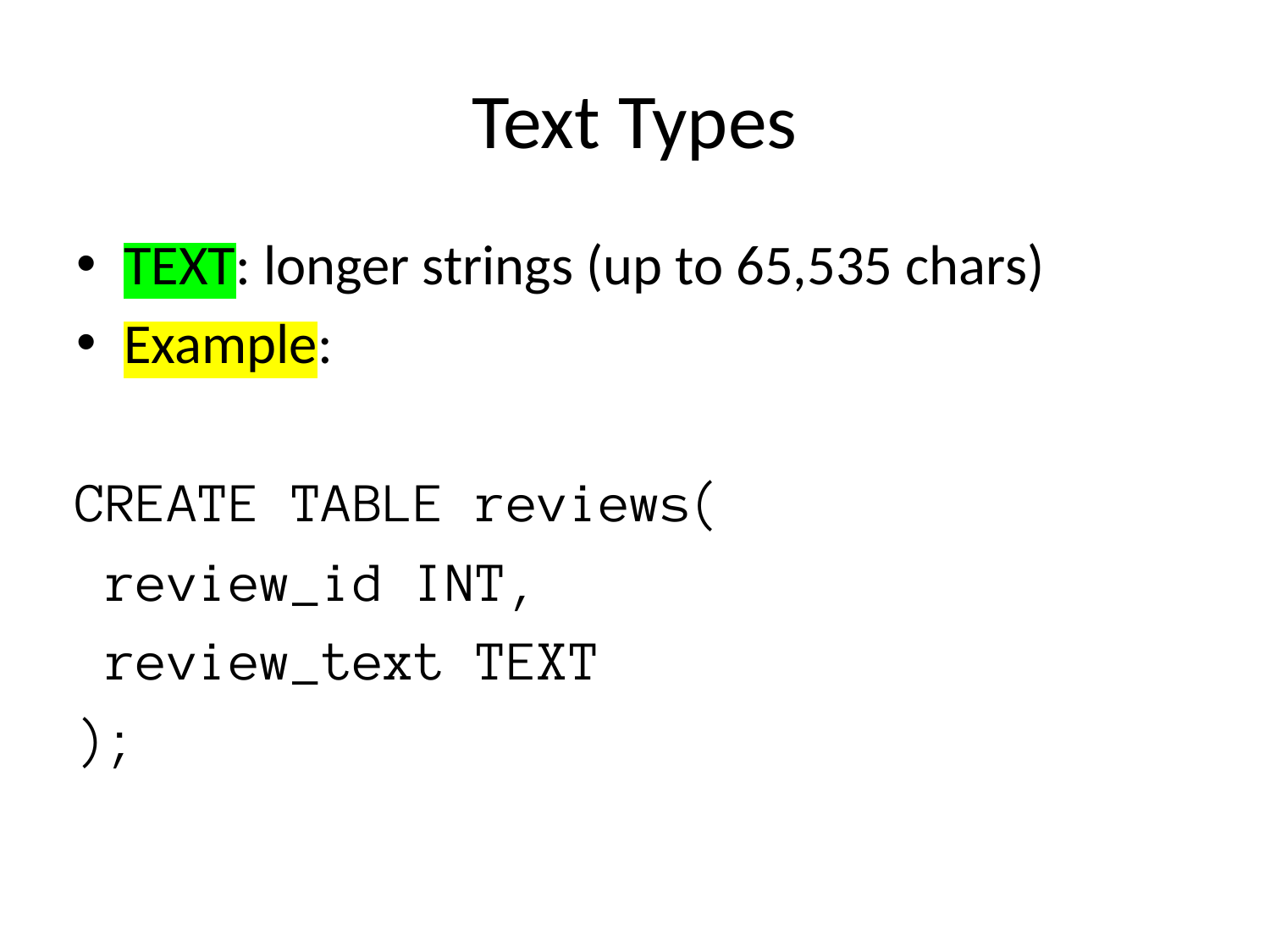

# Text Types
TEXT: longer strings (up to 65,535 chars)
Example:

CREATE TABLE reviews(
 review_id INT,
 review_text TEXT
);